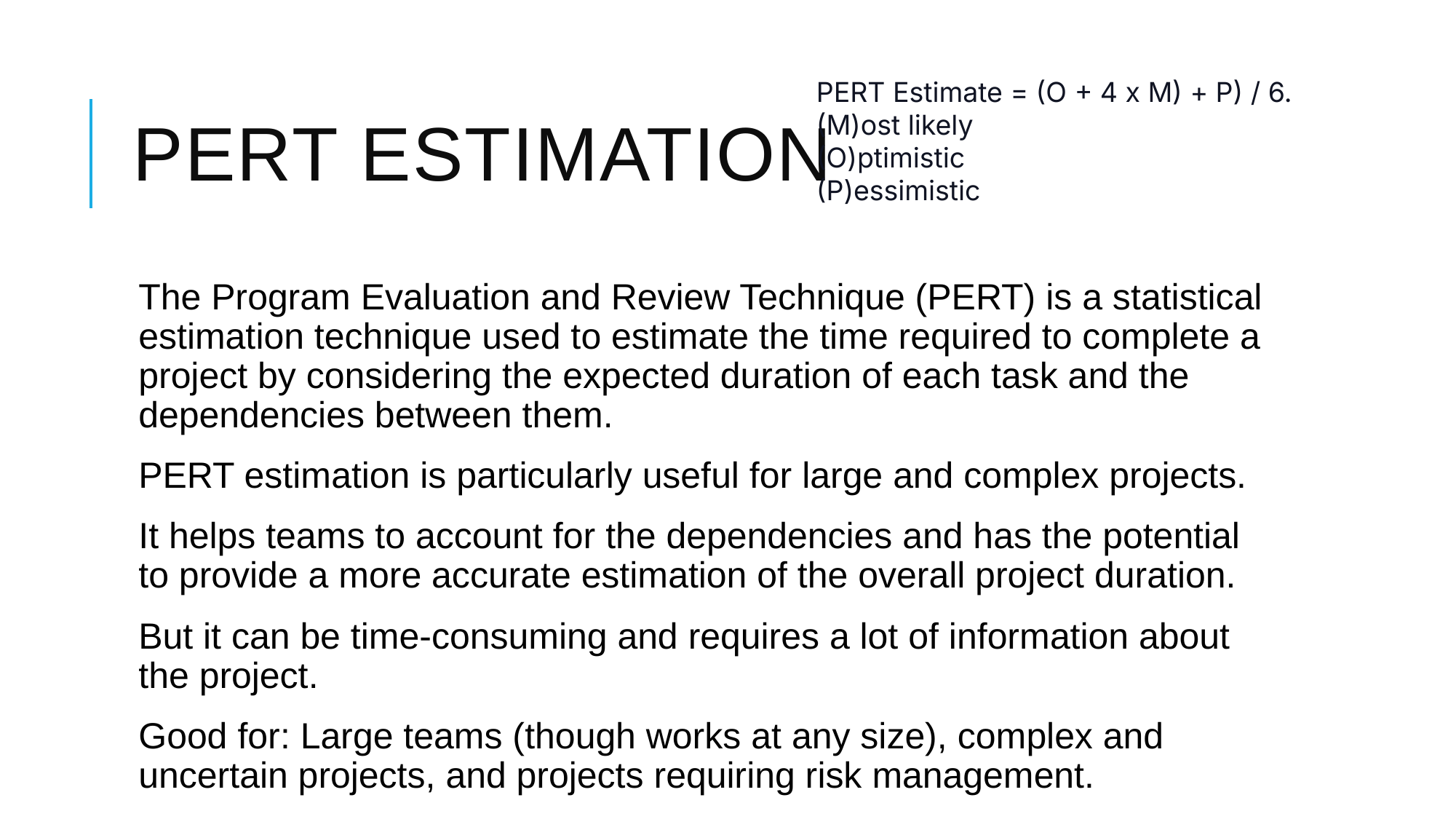

# PERT Estimation
PERT Estimate = (O + 4 x M) + P) / 6.
(M)ost likely
(O)ptimistic
(P)essimistic
The Program Evaluation and Review Technique (PERT) is a statistical estimation technique used to estimate the time required to complete a project by considering the expected duration of each task and the dependencies between them.
PERT estimation is particularly useful for large and complex projects.
It helps teams to account for the dependencies and has the potential to provide a more accurate estimation of the overall project duration.
But it can be time-consuming and requires a lot of information about the project.
Good for: Large teams (though works at any size), complex and uncertain projects, and projects requiring risk management.